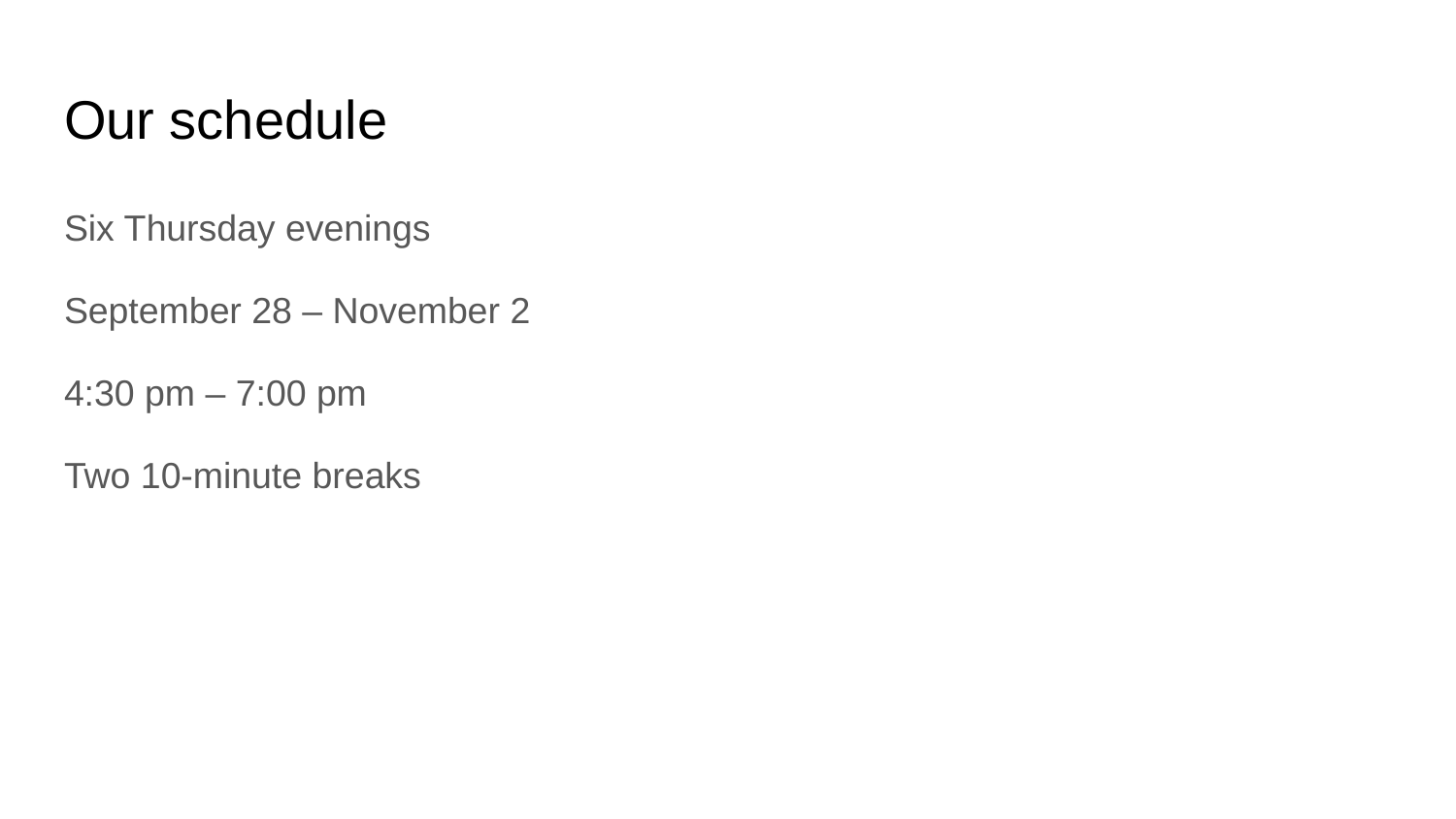

# Our schedule
Six Thursday evenings
September 28 – November 2
4:30 pm – 7:00 pm
Two 10-minute breaks